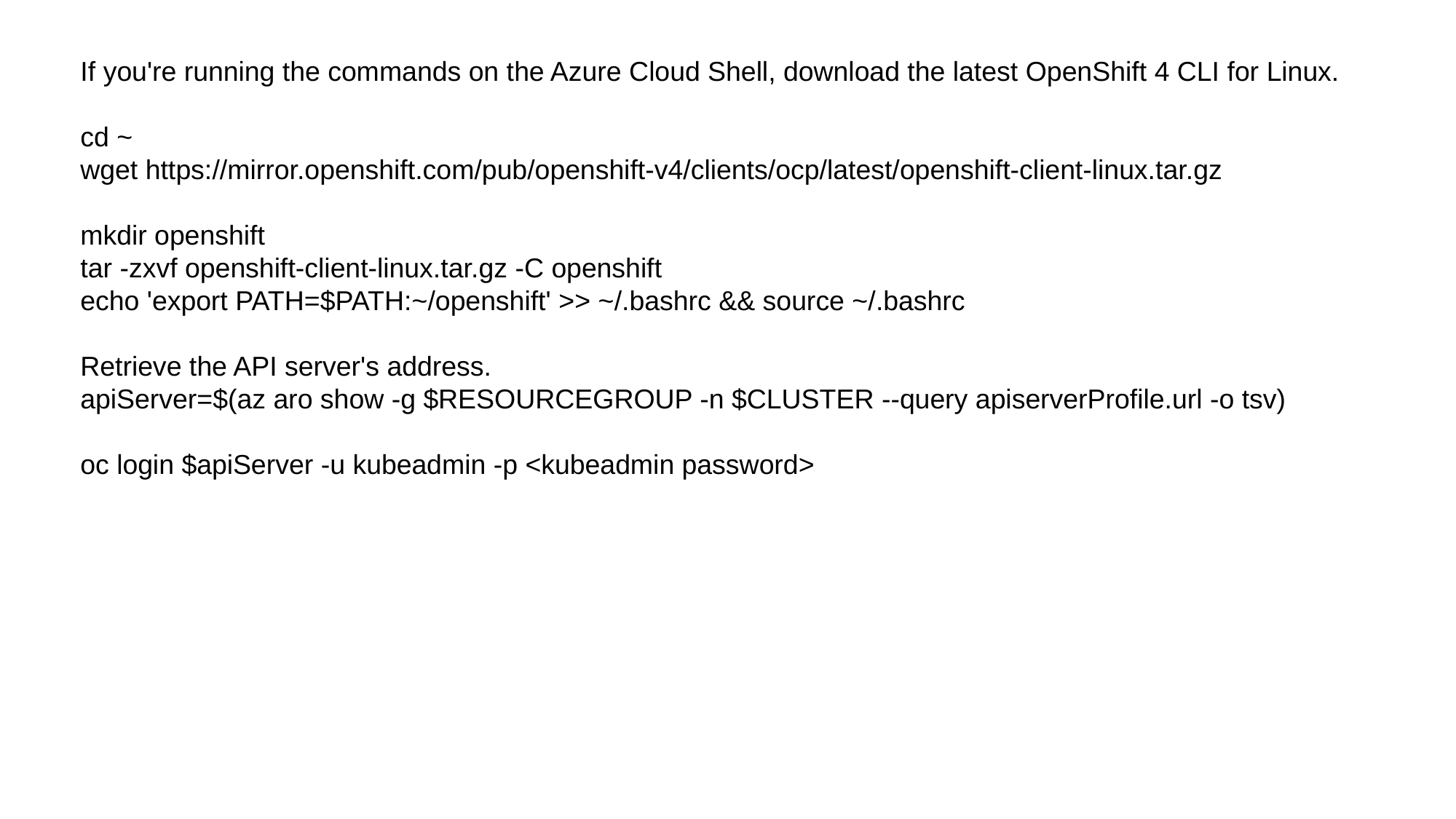

If you're running the commands on the Azure Cloud Shell, download the latest OpenShift 4 CLI for Linux.

cd ~
wget https://mirror.openshift.com/pub/openshift-v4/clients/ocp/latest/openshift-client-linux.tar.gz

mkdir openshift
tar -zxvf openshift-client-linux.tar.gz -C openshift
echo 'export PATH=$PATH:~/openshift' >> ~/.bashrc && source ~/.bashrc

Retrieve the API server's address.
apiServer=$(az aro show -g $RESOURCEGROUP -n $CLUSTER --query apiserverProfile.url -o tsv)

oc login $apiServer -u kubeadmin -p <kubeadmin password>